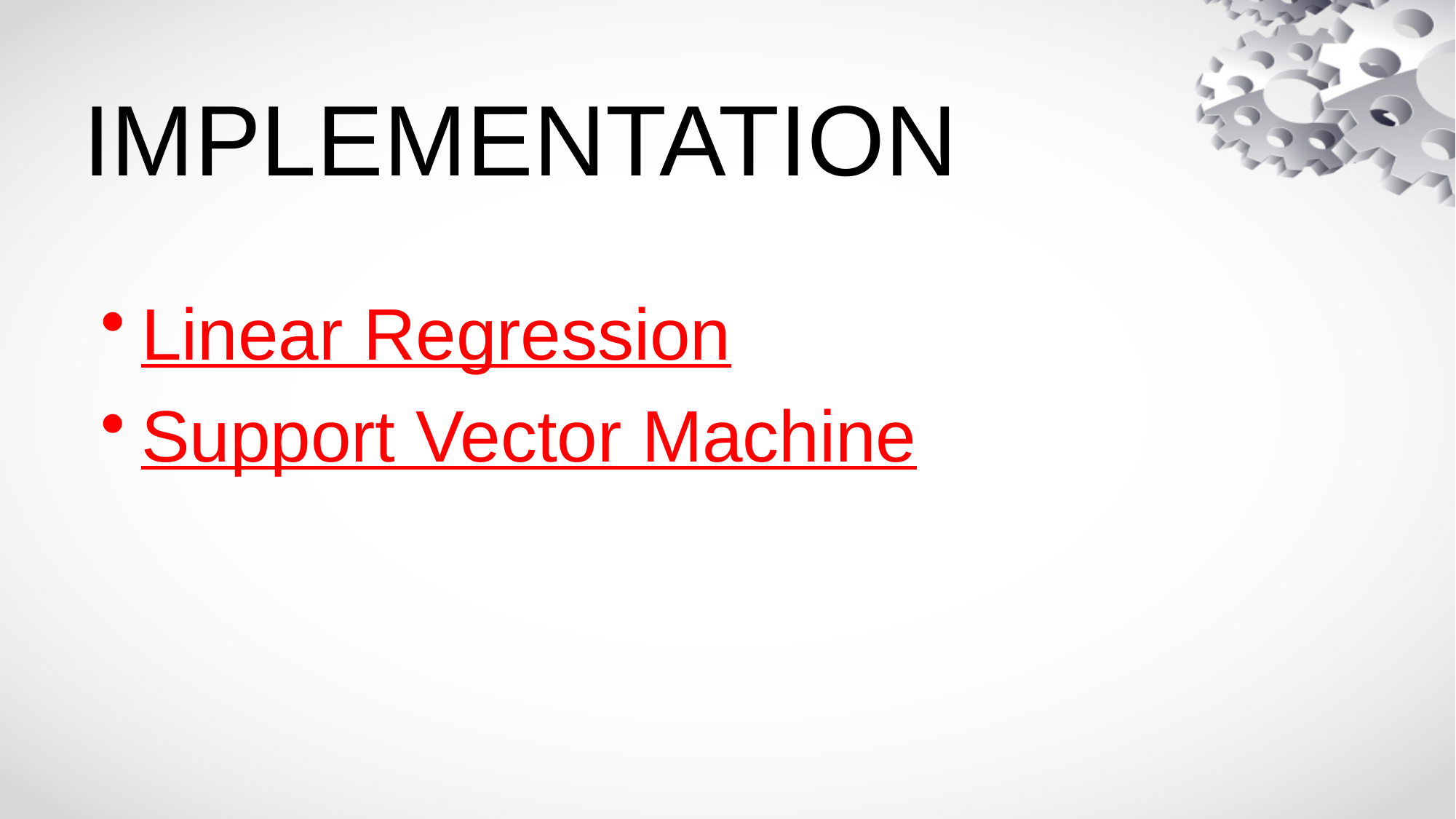

# IMPLEMENTATION

Linear Regression
Support Vector Machine